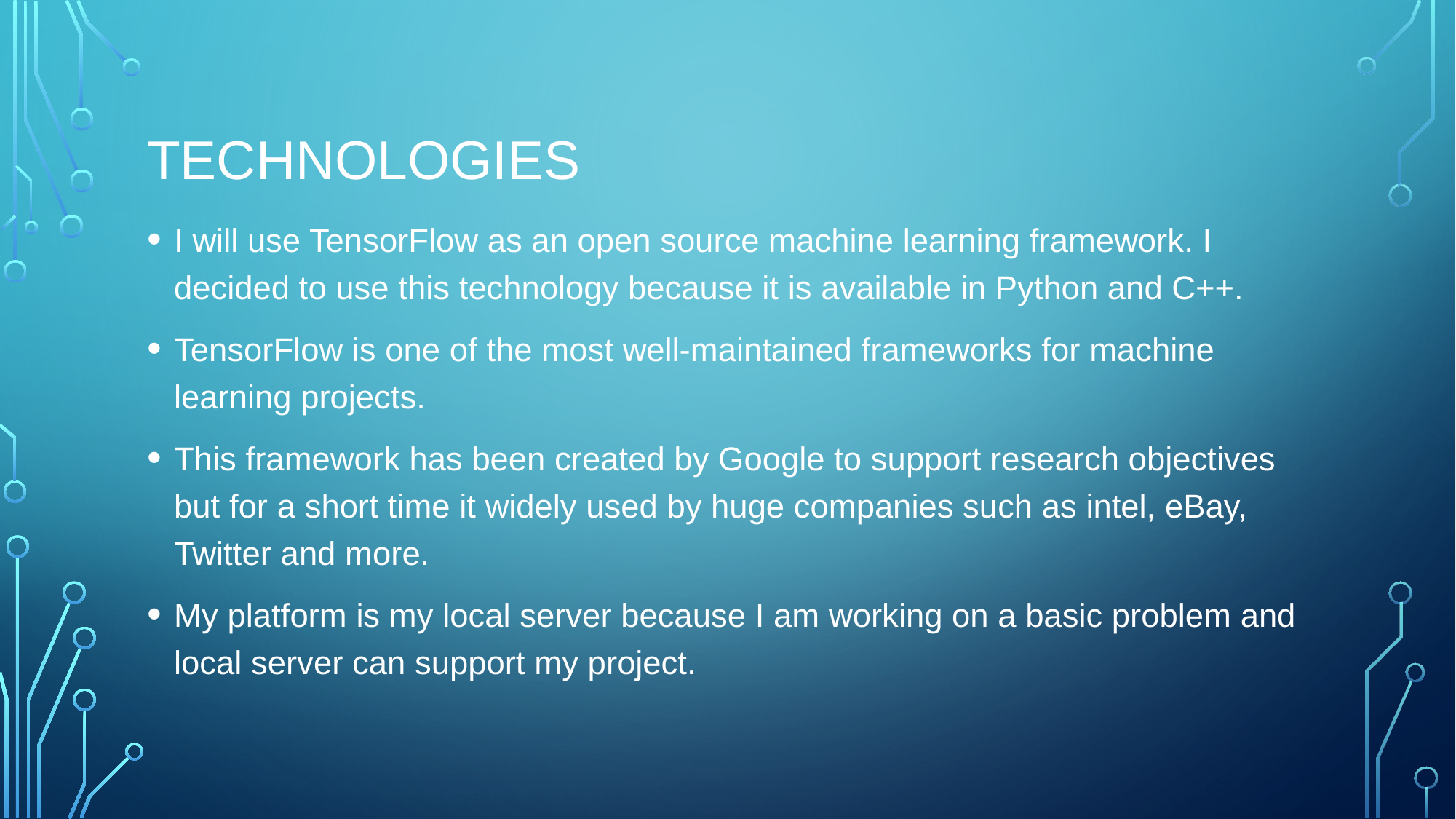

# technologies
I will use TensorFlow as an open source machine learning framework. I decided to use this technology because it is available in Python and C++.
TensorFlow is one of the most well-maintained frameworks for machine learning projects.
This framework has been created by Google to support research objectives but for a short time it widely used by huge companies such as intel, eBay, Twitter and more.
My platform is my local server because I am working on a basic problem and local server can support my project.